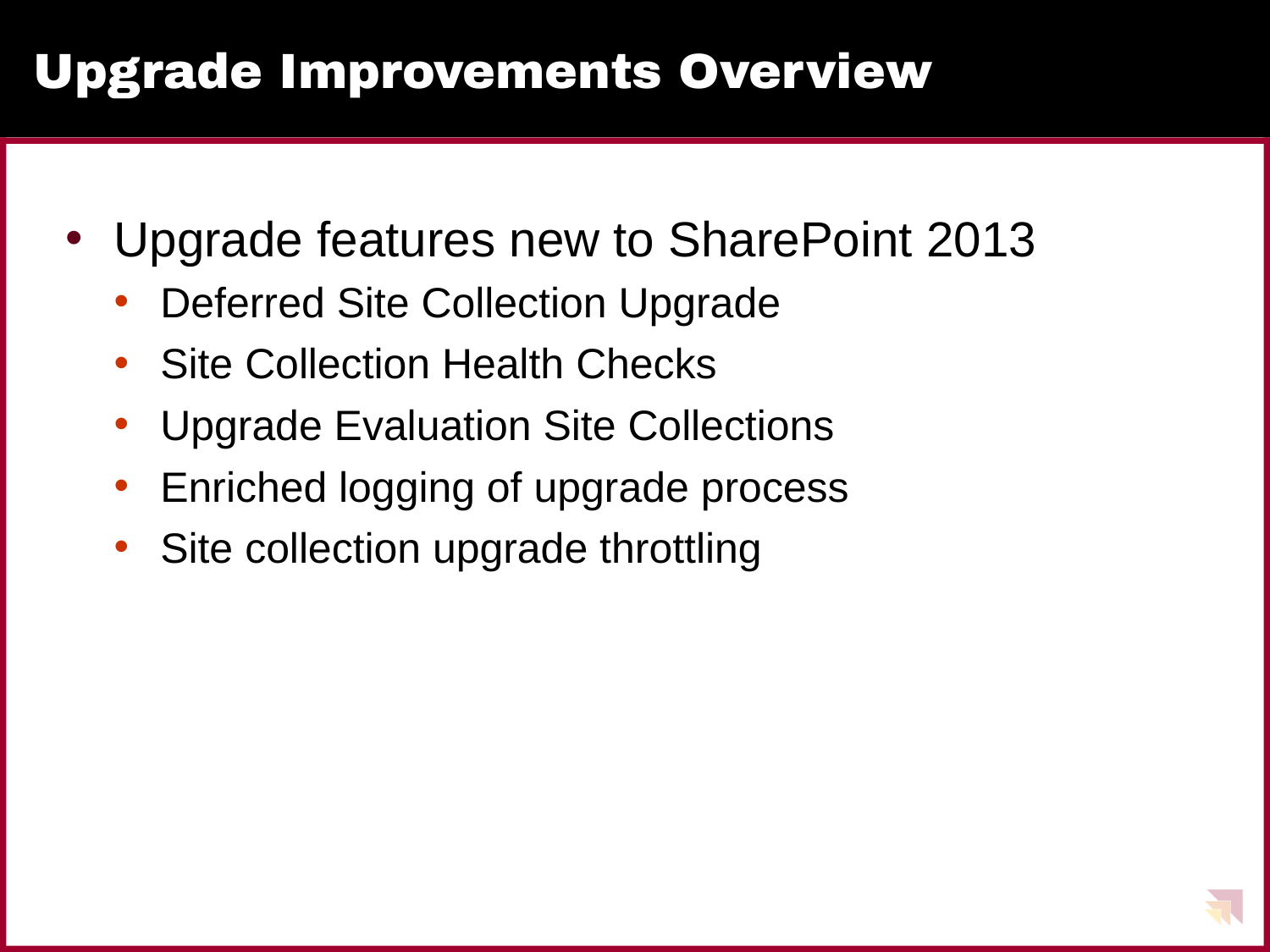

# Upgrade Improvements Overview
Upgrade features new to SharePoint 2013
Deferred Site Collection Upgrade
Site Collection Health Checks
Upgrade Evaluation Site Collections
Enriched logging of upgrade process
Site collection upgrade throttling